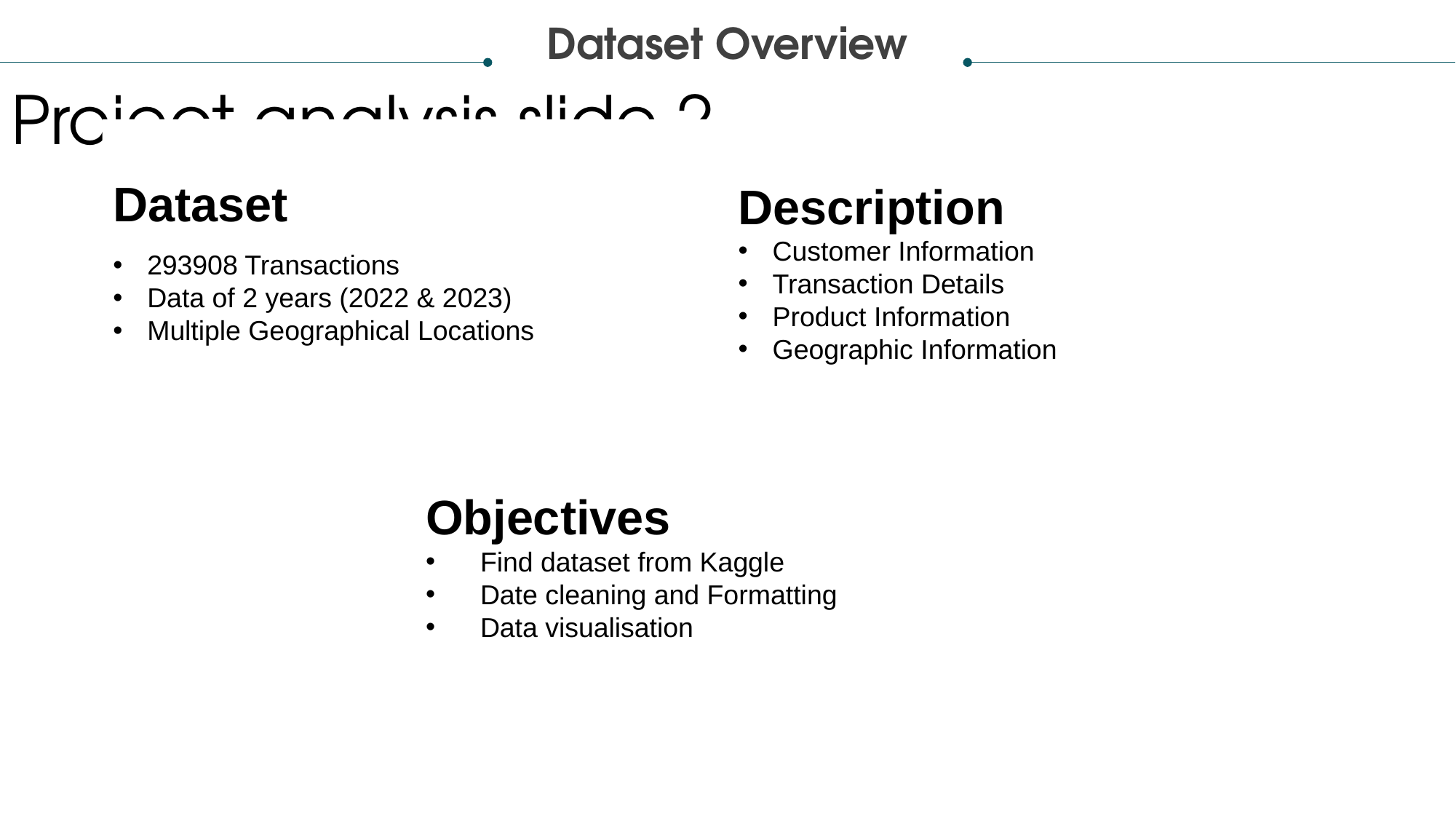

Dataset Overview
Project analysis slide 2
Description
Customer Information
Transaction Details
Product Information
Geographic Information
Dataset
293908 Transactions
Data of 2 years (2022 & 2023)
Multiple Geographical Locations
Objectives
Find dataset from Kaggle
Date cleaning and Formatting
Data visualisation